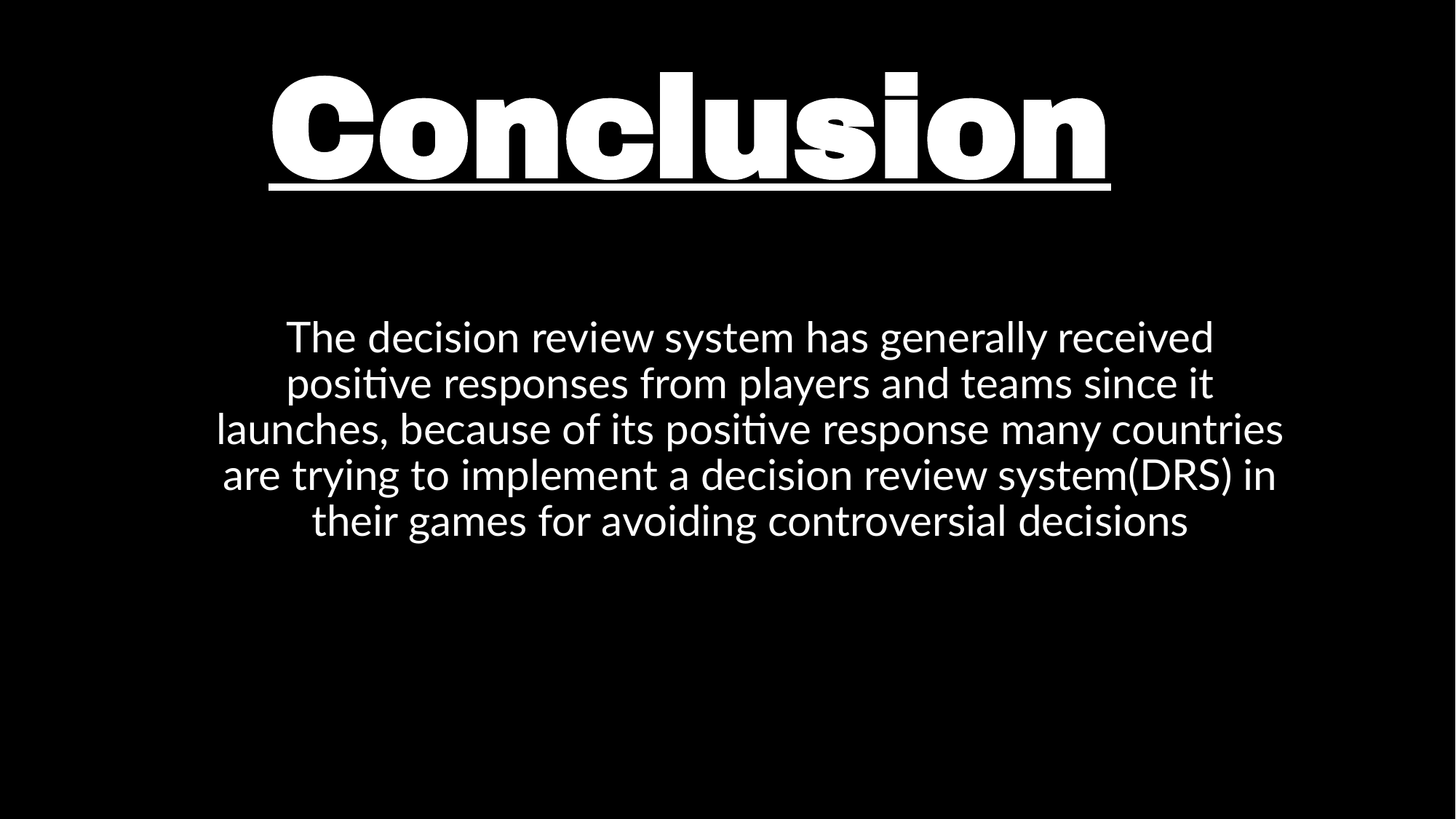

# Conclusion
The decision review system has generally received positive responses from players and teams since it launches, because of its positive response many countries are trying to implement a decision review system(DRS) in their games for avoiding controversial decisions